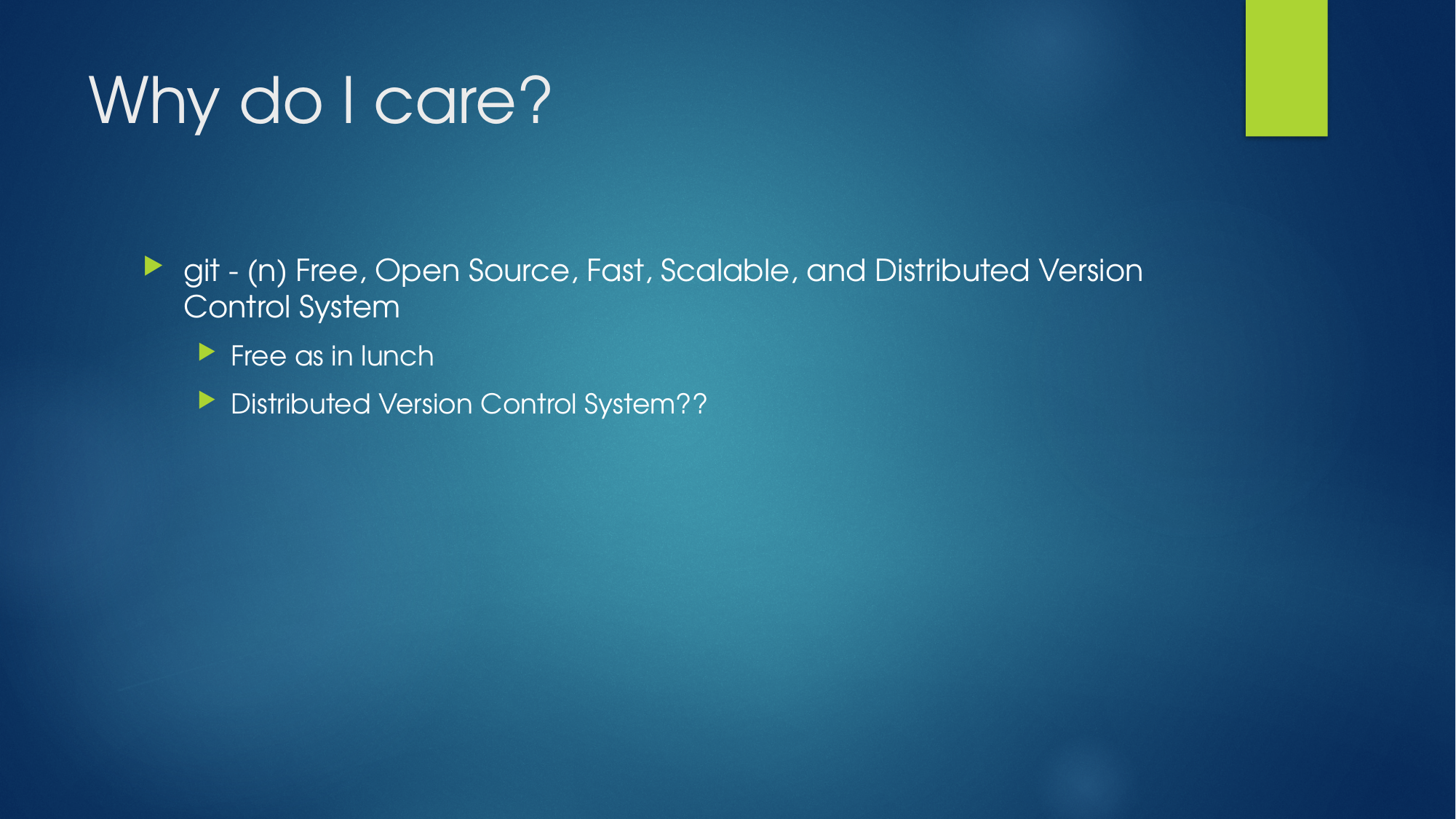

# Why do I care?
git - (n) Free, Open Source, Fast, Scalable, and Distributed Version Control System
Free as in lunch
Distributed Version Control System??